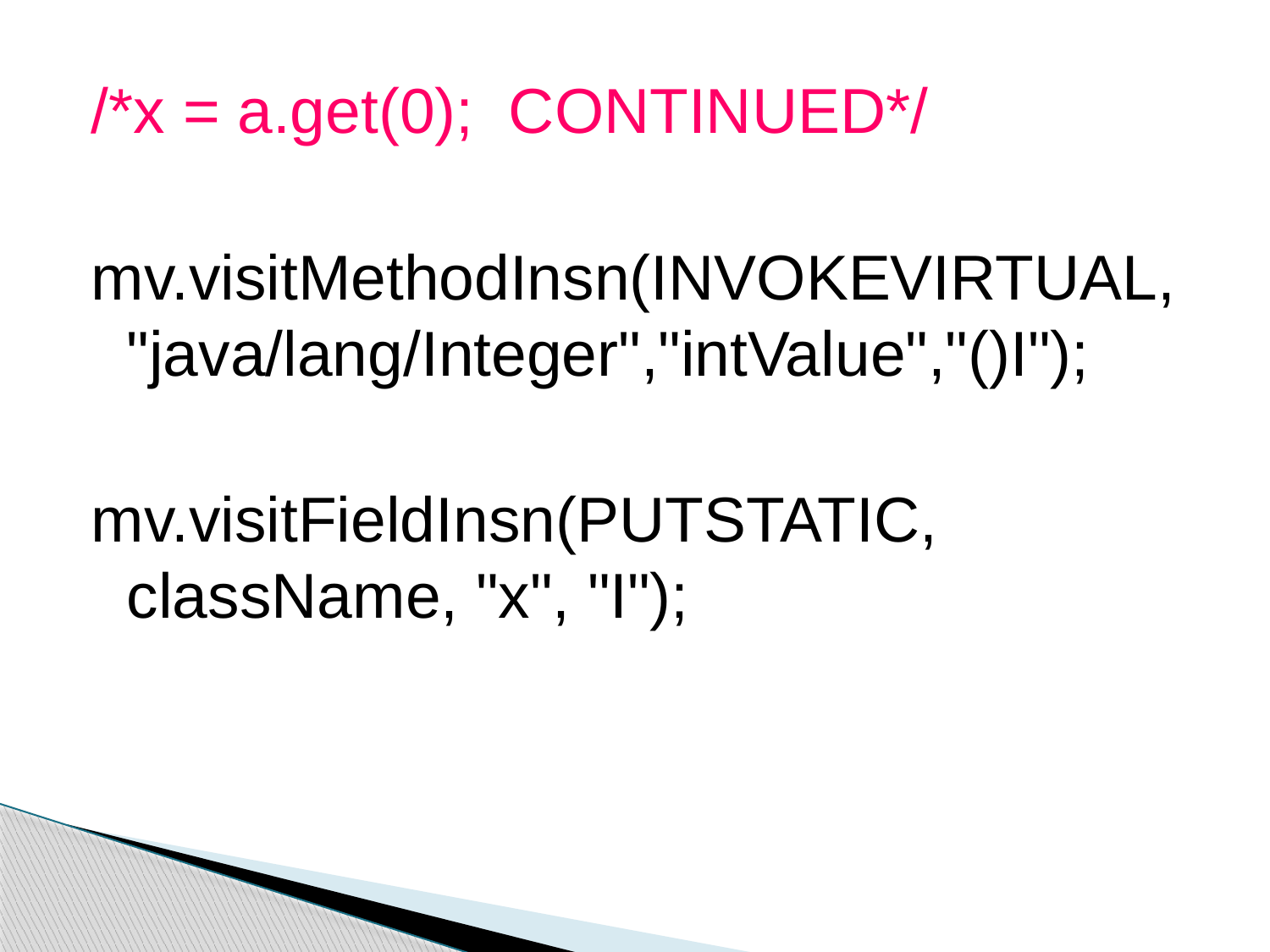

/*x = a.get(0);  CONTINUED*/

mv.visitMethodInsn(INVOKEVIRTUAL, "java/lang/Integer","intValue","()I");

mv.visitFieldInsn(PUTSTATIC, className, "x", "I");